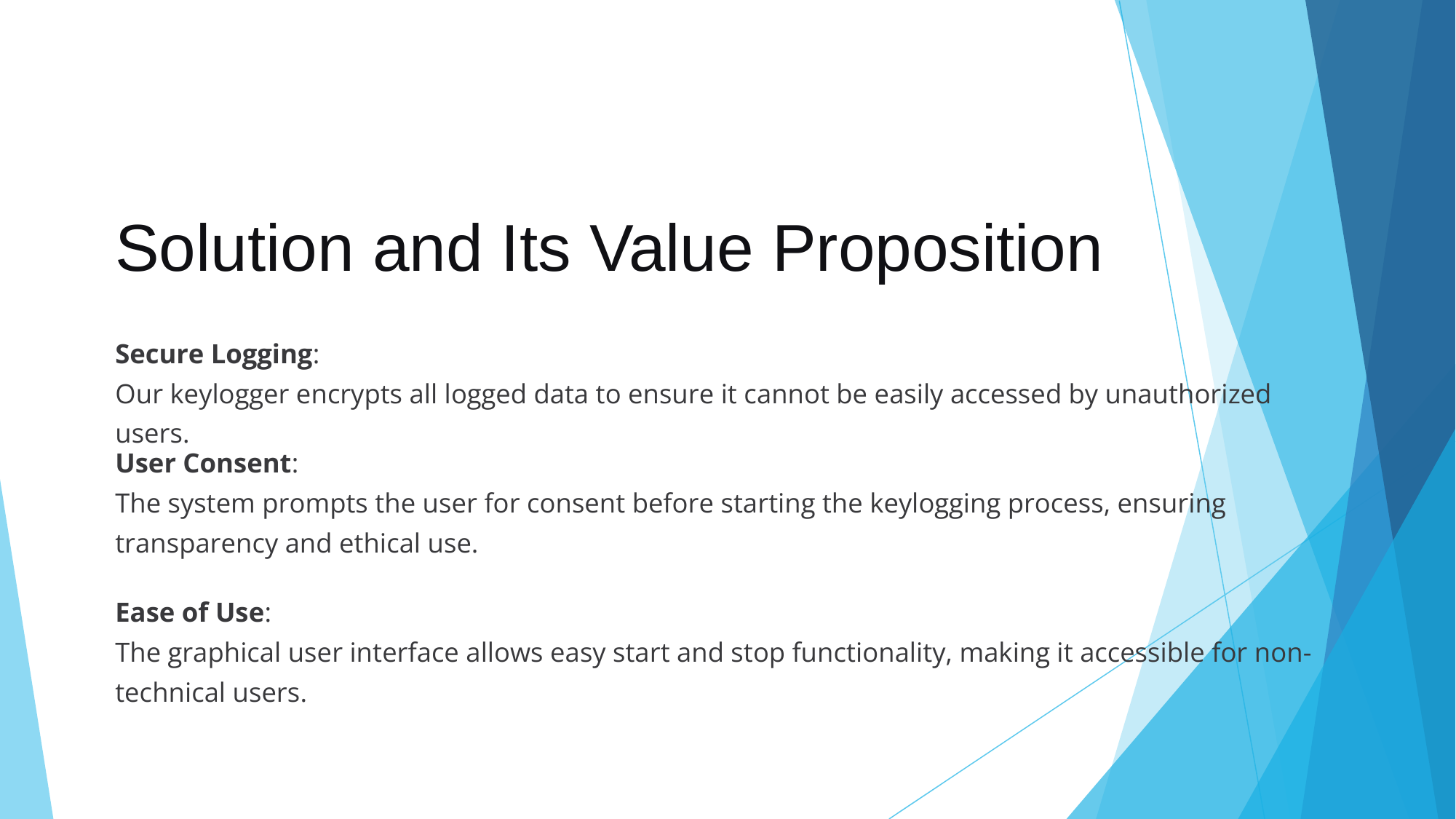

Solution and Its Value Proposition
Secure Logging:
Our keylogger encrypts all logged data to ensure it cannot be easily accessed by unauthorized users.
User Consent:
The system prompts the user for consent before starting the keylogging process, ensuring transparency and ethical use.
Ease of Use:
The graphical user interface allows easy start and stop functionality, making it accessible for non-technical users.